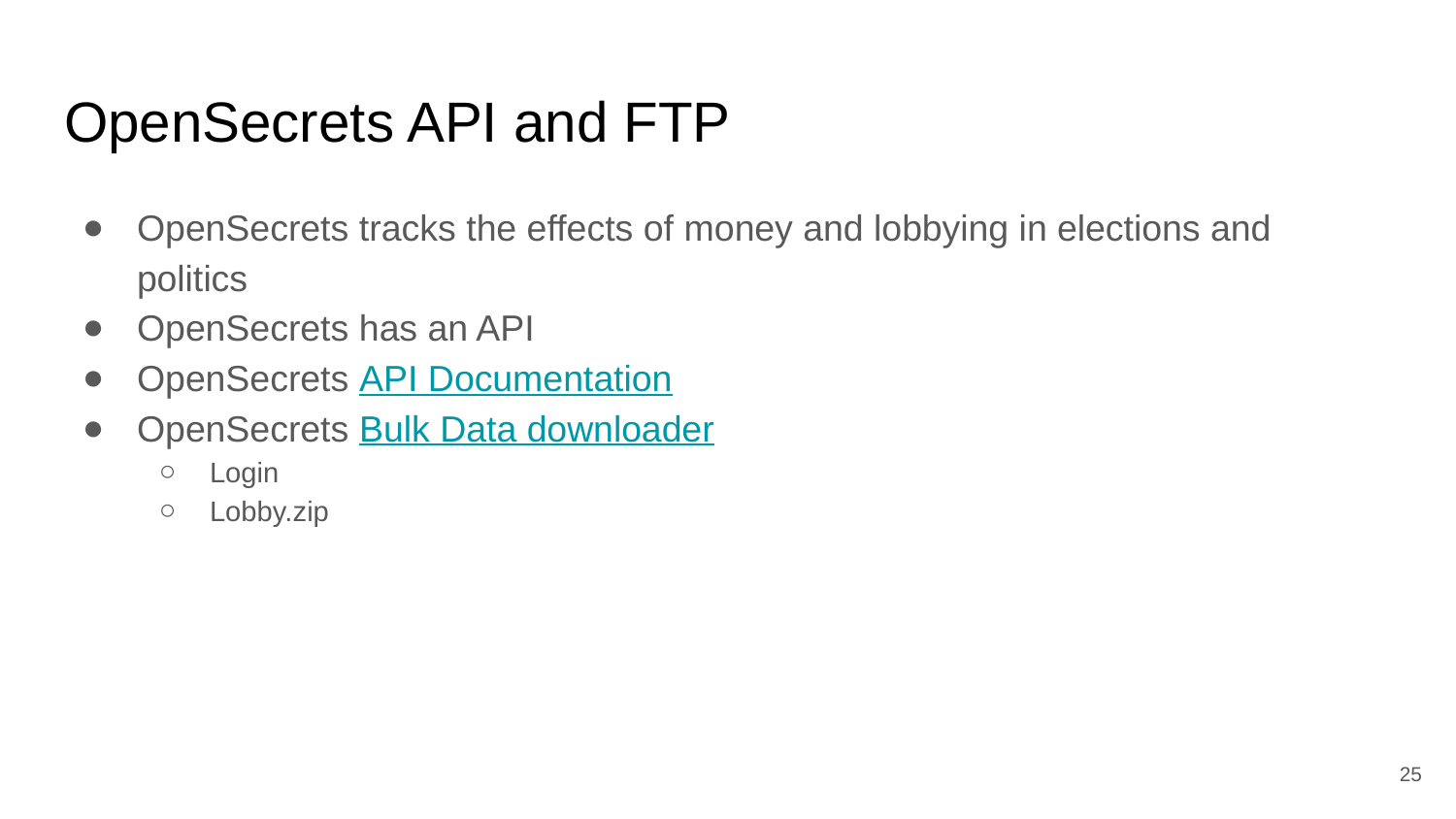

# OpenSecrets API and FTP
OpenSecrets tracks the effects of money and lobbying in elections and politics
OpenSecrets has an API
OpenSecrets API Documentation
OpenSecrets Bulk Data downloader
Login
Lobby.zip
25